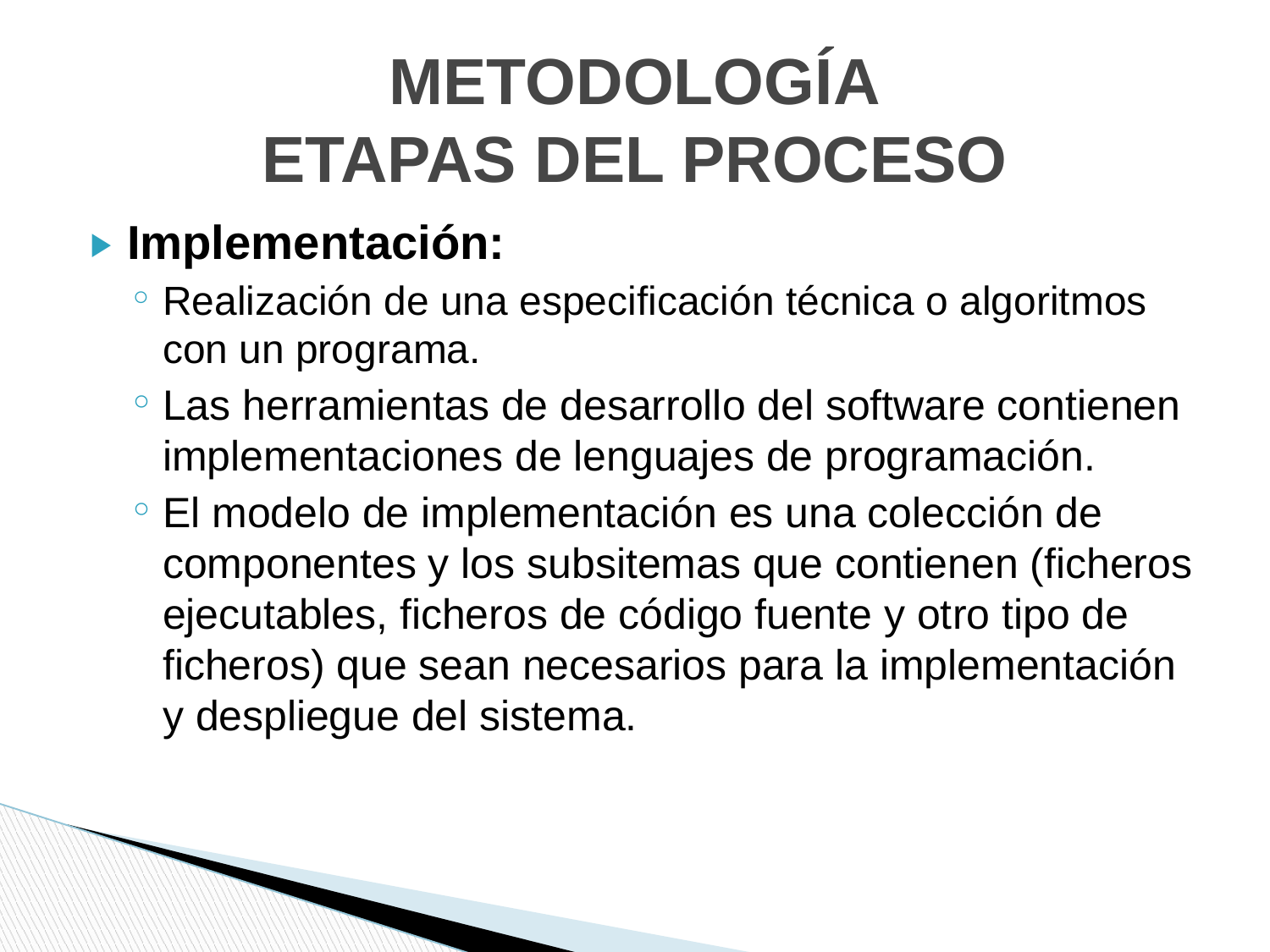

# METODOLOGÍA ETAPAS DEL PROCESO
Implementación:
Realización de una especificación técnica o algoritmos con un programa.
Las herramientas de desarrollo del software contienen implementaciones de lenguajes de programación.
El modelo de implementación es una colección de componentes y los subsitemas que contienen (ficheros ejecutables, ficheros de código fuente y otro tipo de ficheros) que sean necesarios para la implementación y despliegue del sistema.